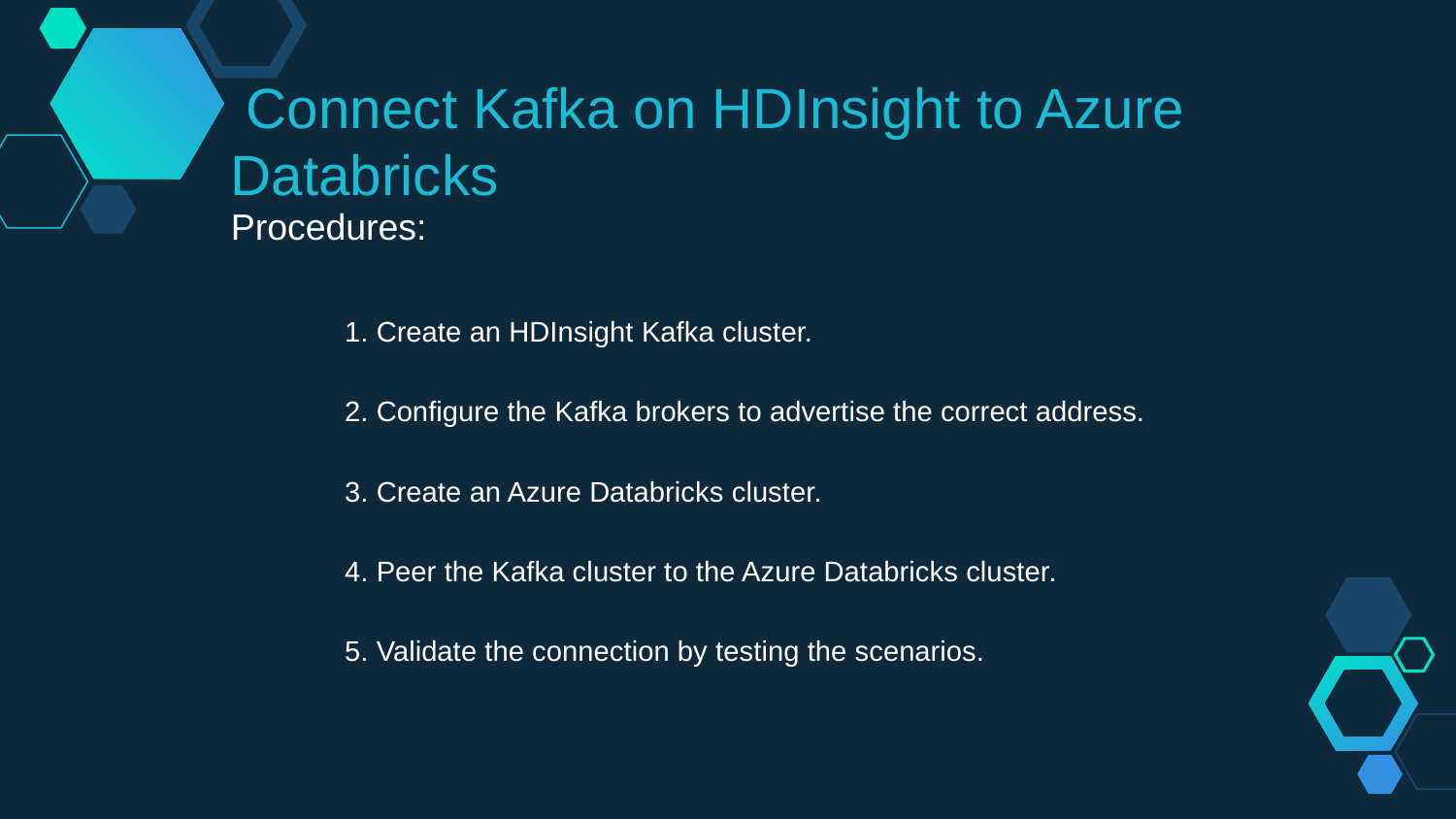

Connect Kafka on HDInsight to Azure Databricks

Procedures:
1. Create an HDInsight Kafka cluster.
2. Configure the Kafka brokers to advertise the correct address.
3. Create an Azure Databricks cluster.
4. Peer the Kafka cluster to the Azure Databricks cluster.
5. Validate the connection by testing the scenarios.